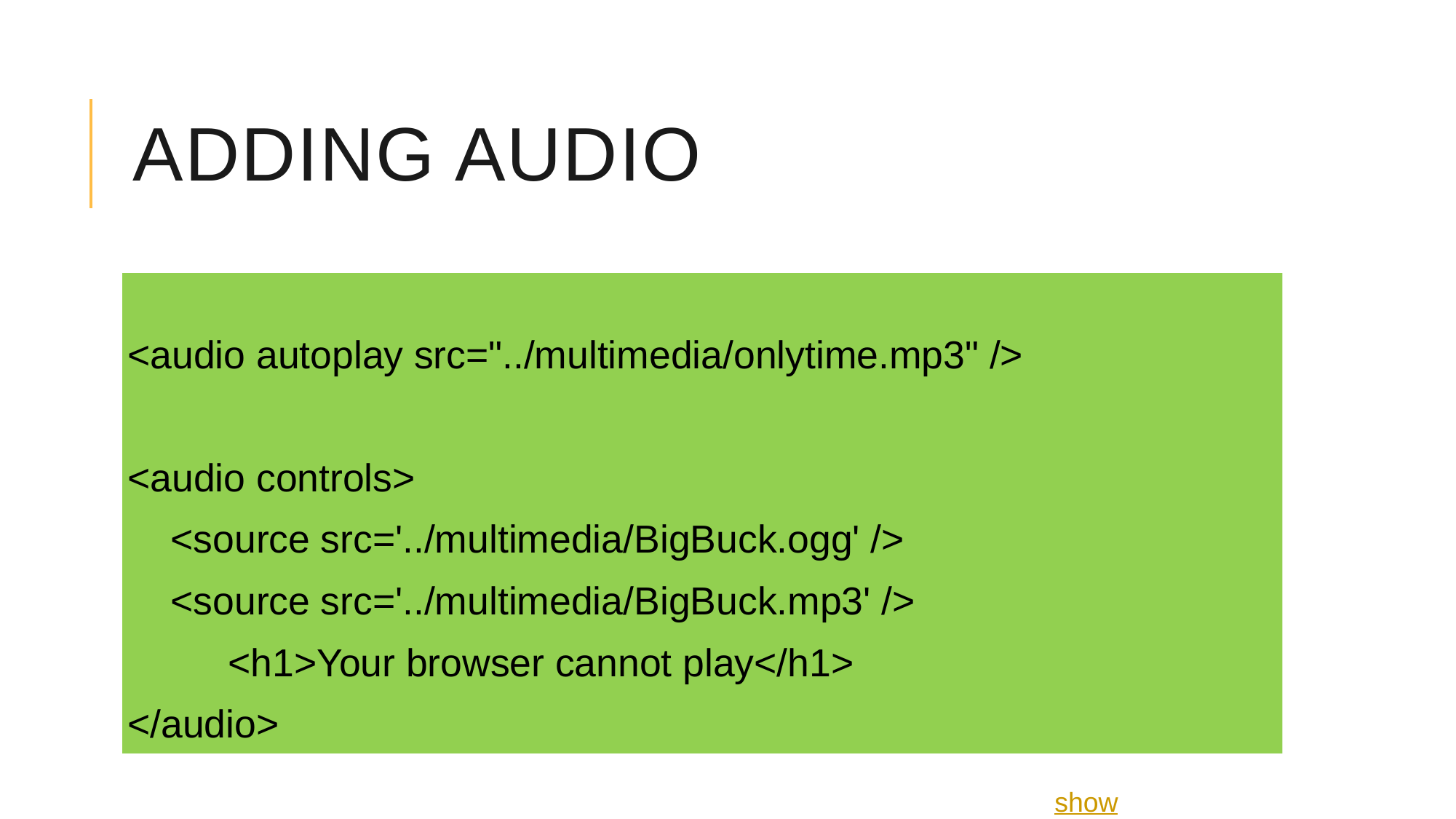

# Adding Audio

<audio autoplay src="../multimedia/onlytime.mp3" />

<audio controls>
    <source src='../multimedia/BigBuck.ogg' />
    <source src='../multimedia/BigBuck.mp3' />
	<h1>Your browser cannot play</h1>
</audio>
show